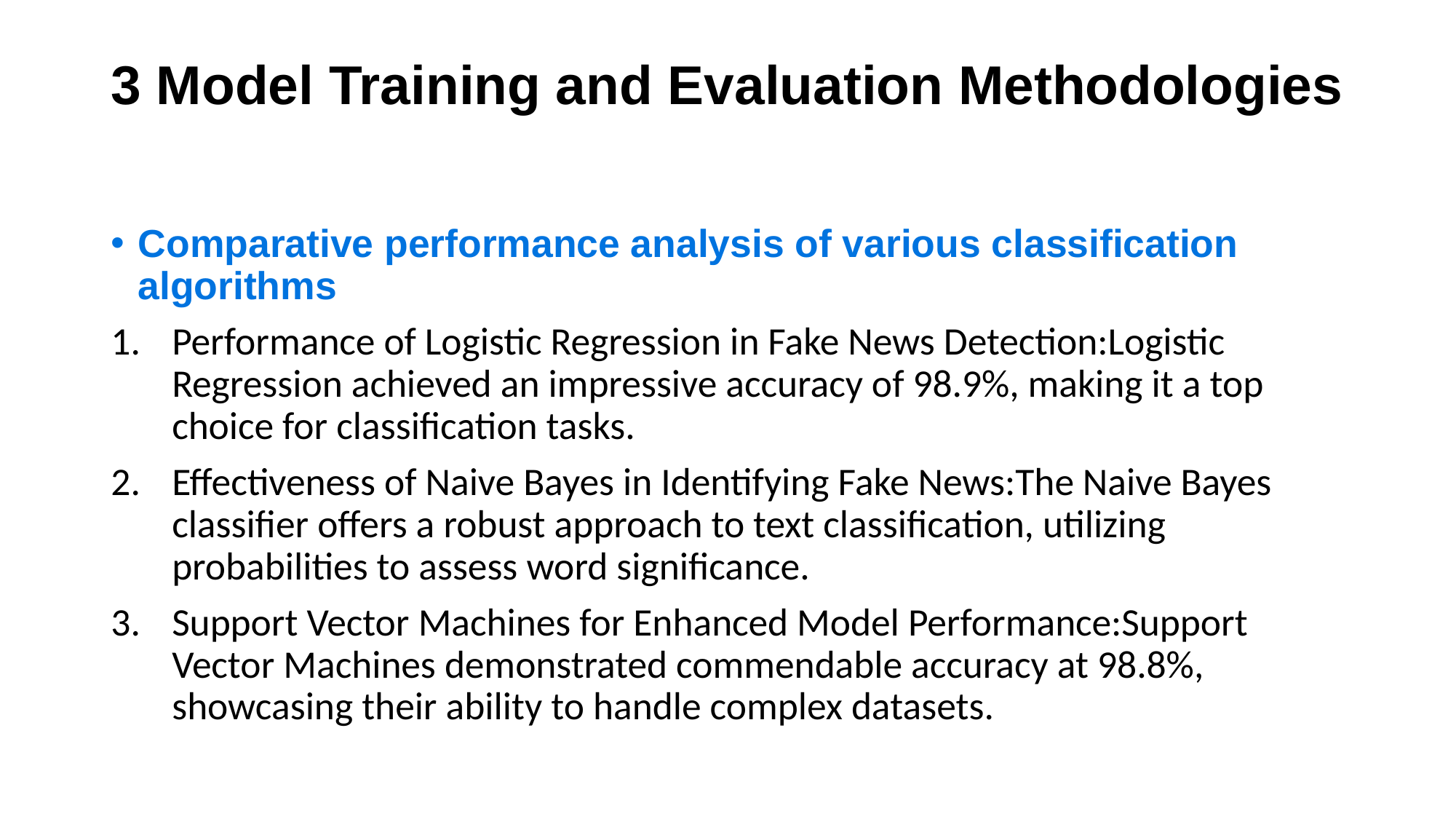

# 3 Model Training and Evaluation Methodologies
Comparative performance analysis of various classification algorithms
Performance of Logistic Regression in Fake News Detection:Logistic Regression achieved an impressive accuracy of 98.9%, making it a top choice for classification tasks.
Effectiveness of Naive Bayes in Identifying Fake News:The Naive Bayes classifier offers a robust approach to text classification, utilizing probabilities to assess word significance.
Support Vector Machines for Enhanced Model Performance:Support Vector Machines demonstrated commendable accuracy at 98.8%, showcasing their ability to handle complex datasets.